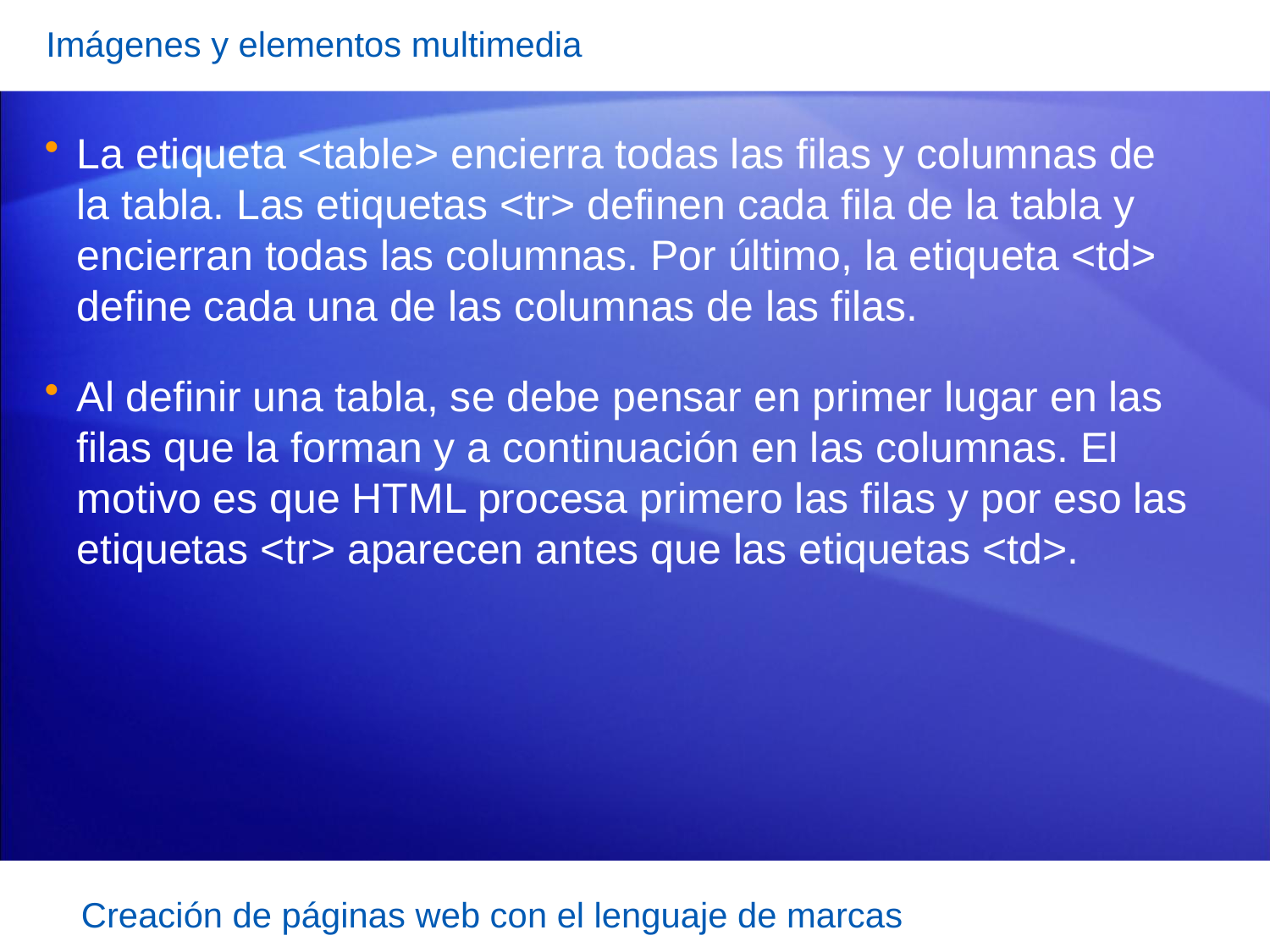

Imágenes y elementos multimedia

La etiqueta <table> encierra todas las filas y columnas de la tabla. Las etiquetas <tr> definen cada fila de la tabla y encierran todas las columnas. Por último, la etiqueta <td> define cada una de las columnas de las filas.
Al definir una tabla, se debe pensar en primer lugar en las filas que la forman y a continuación en las columnas. El motivo es que HTML procesa primero las filas y por eso las etiquetas <tr> aparecen antes que las etiquetas <td>.
Creación de páginas web con el lenguaje de marcas